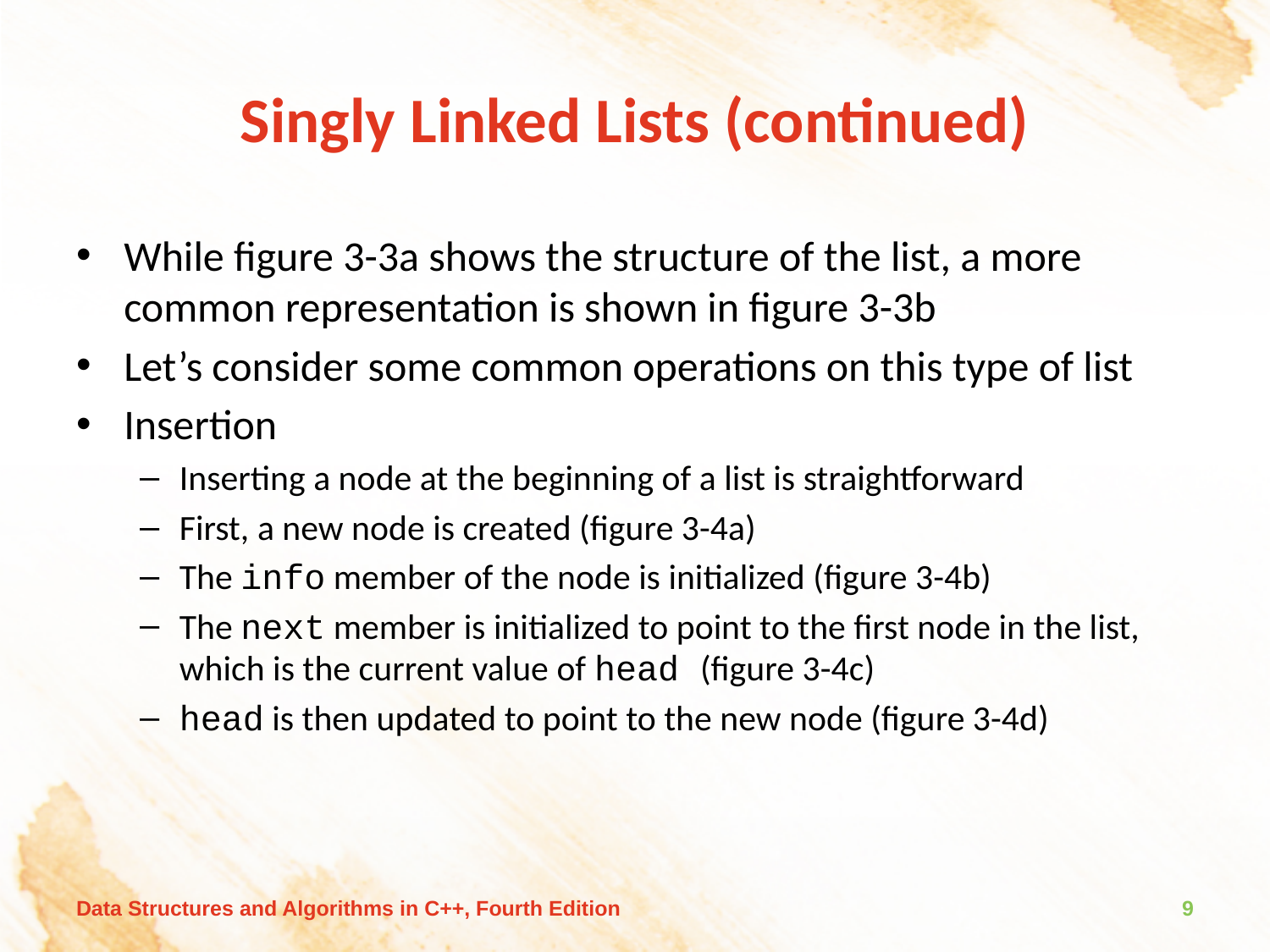

# Singly Linked Lists (continued)
While figure 3-3a shows the structure of the list, a more common representation is shown in figure 3-3b
Let’s consider some common operations on this type of list
Insertion
Inserting a node at the beginning of a list is straightforward
First, a new node is created (figure 3-4a)
The info member of the node is initialized (figure 3-4b)
The next member is initialized to point to the first node in the list, which is the current value of head (figure 3-4c)
head is then updated to point to the new node (figure 3-4d)
Data Structures and Algorithms in C++, Fourth Edition
9